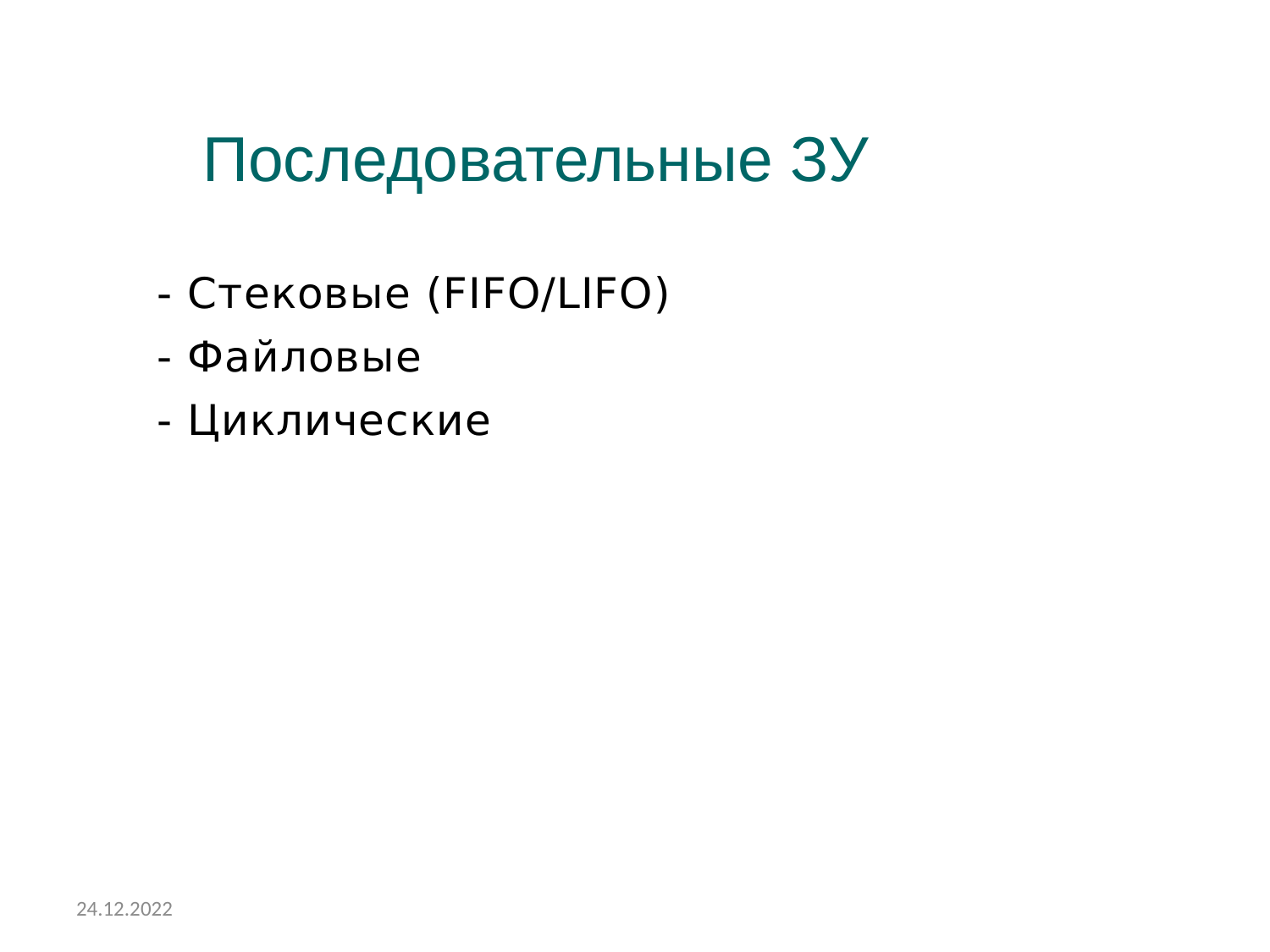

Последовательные ЗУ

- Стековые (FIFO/LIFO)
- Файловые
- Циклические

24.12.2022